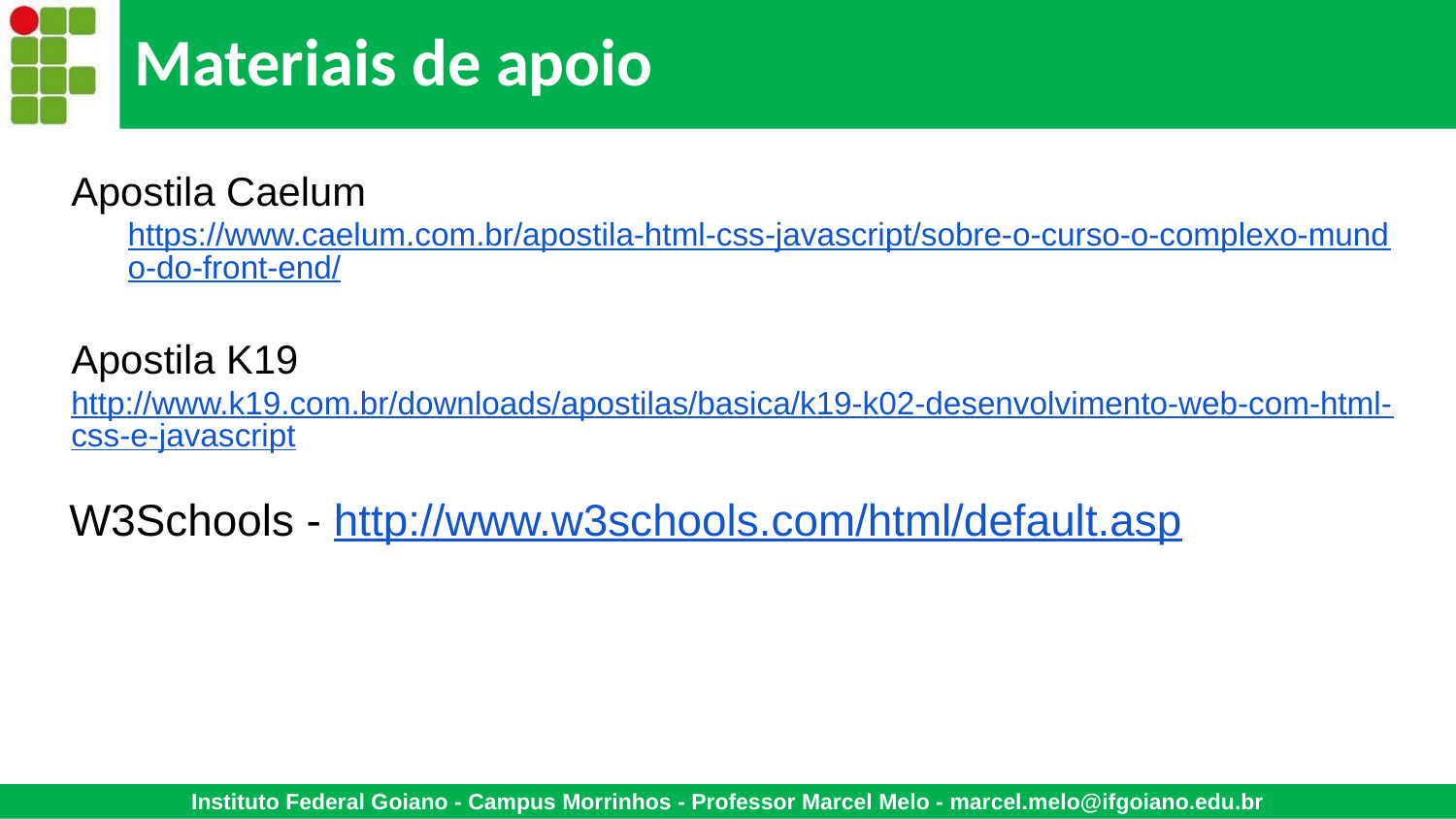

# Materiais de apoio
Apostila Caelum https://www.caelum.com.br/apostila-html-css-javascript/sobre-o-curso-o-complexo-mundo-do-front-end/

Apostila K19
http://www.k19.com.br/downloads/apostilas/basica/k19-k02-desenvolvimento-web-com-html-css-e-javascript

W3Schools - http://www.w3schools.com/html/default.asp